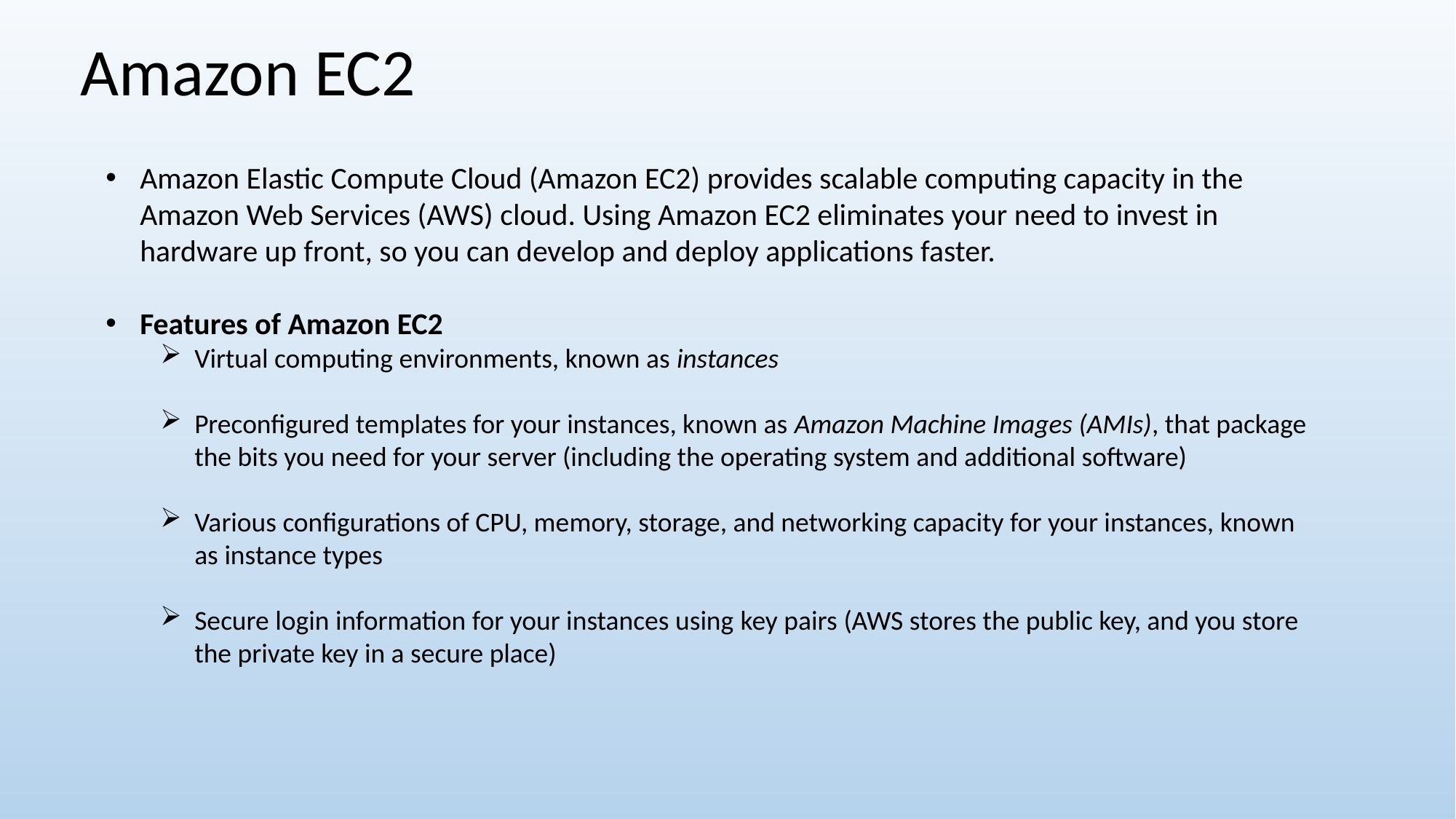

# Amazon EC2
Amazon Elastic Compute Cloud (Amazon EC2) provides scalable computing capacity in the Amazon Web Services (AWS) cloud. Using Amazon EC2 eliminates your need to invest in hardware up front, so you can develop and deploy applications faster.

Features of Amazon EC2
Virtual computing environments, known as instances

Preconfigured templates for your instances, known as Amazon Machine Images (AMIs), that package the bits you need for your server (including the operating system and additional software)

Various configurations of CPU, memory, storage, and networking capacity for your instances, known as instance types

Secure login information for your instances using key pairs (AWS stores the public key, and you store the private key in a secure place)